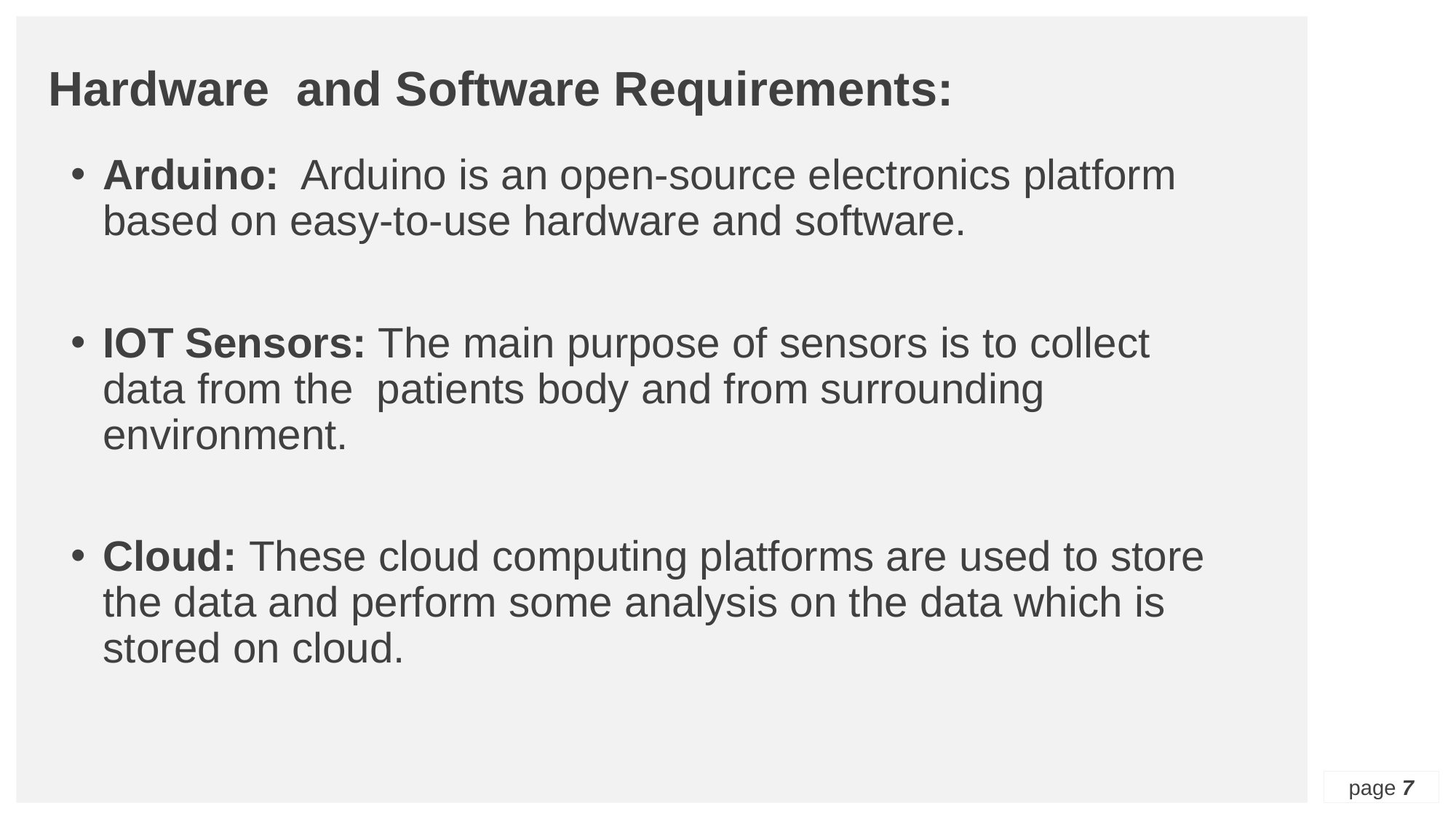

Hardware  and Software Requirements:

Arduino:  Arduino is an open-source electronics platform based on easy-to-use hardware and software.

IOT Sensors: The main purpose of sensors is to collect data from the  patients body and from surrounding environment.

Cloud: These cloud computing platforms are used to store the data and perform some analysis on the data which is stored on cloud.
page 7